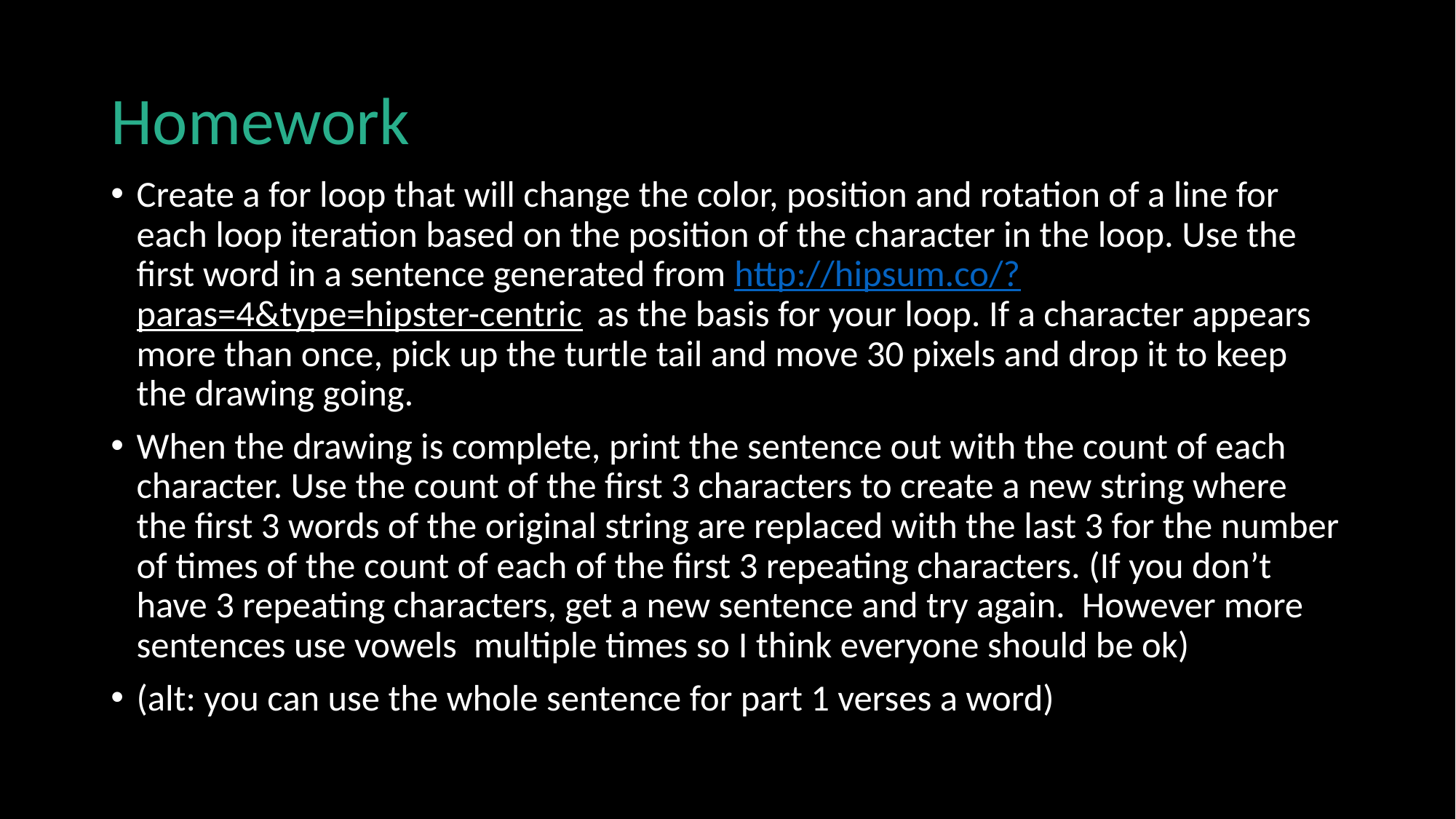

# Homework
Create a for loop that will change the color, position and rotation of a line for each loop iteration based on the position of the character in the loop. Use the first word in a sentence generated from http://hipsum.co/?paras=4&type=hipster-centric  as the basis for your loop. If a character appears more than once, pick up the turtle tail and move 30 pixels and drop it to keep the drawing going.
When the drawing is complete, print the sentence out with the count of each character. Use the count of the first 3 characters to create a new string where the first 3 words of the original string are replaced with the last 3 for the number of times of the count of each of the first 3 repeating characters. (If you don’t have 3 repeating characters, get a new sentence and try again.  However more sentences use vowels  multiple times so I think everyone should be ok)
(alt: you can use the whole sentence for part 1 verses a word)